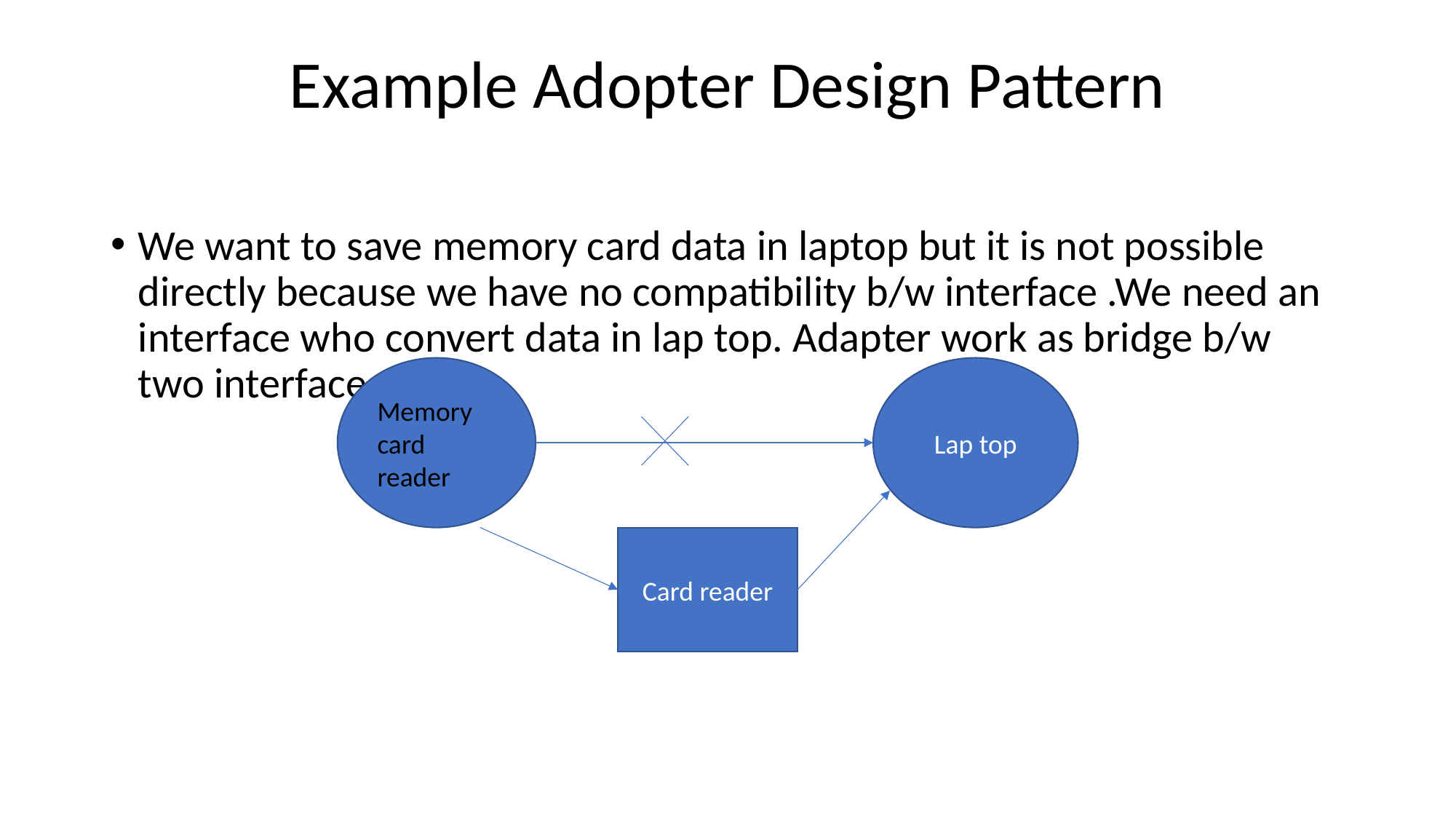

# Example Adopter Design Pattern
We want to save memory card data in laptop but it is not possible directly because we have no compatibility b/w interface .We need an interface who convert data in lap top. Adapter work as bridge b/w two interfaces

Memory card reader
Lap top
Card reader